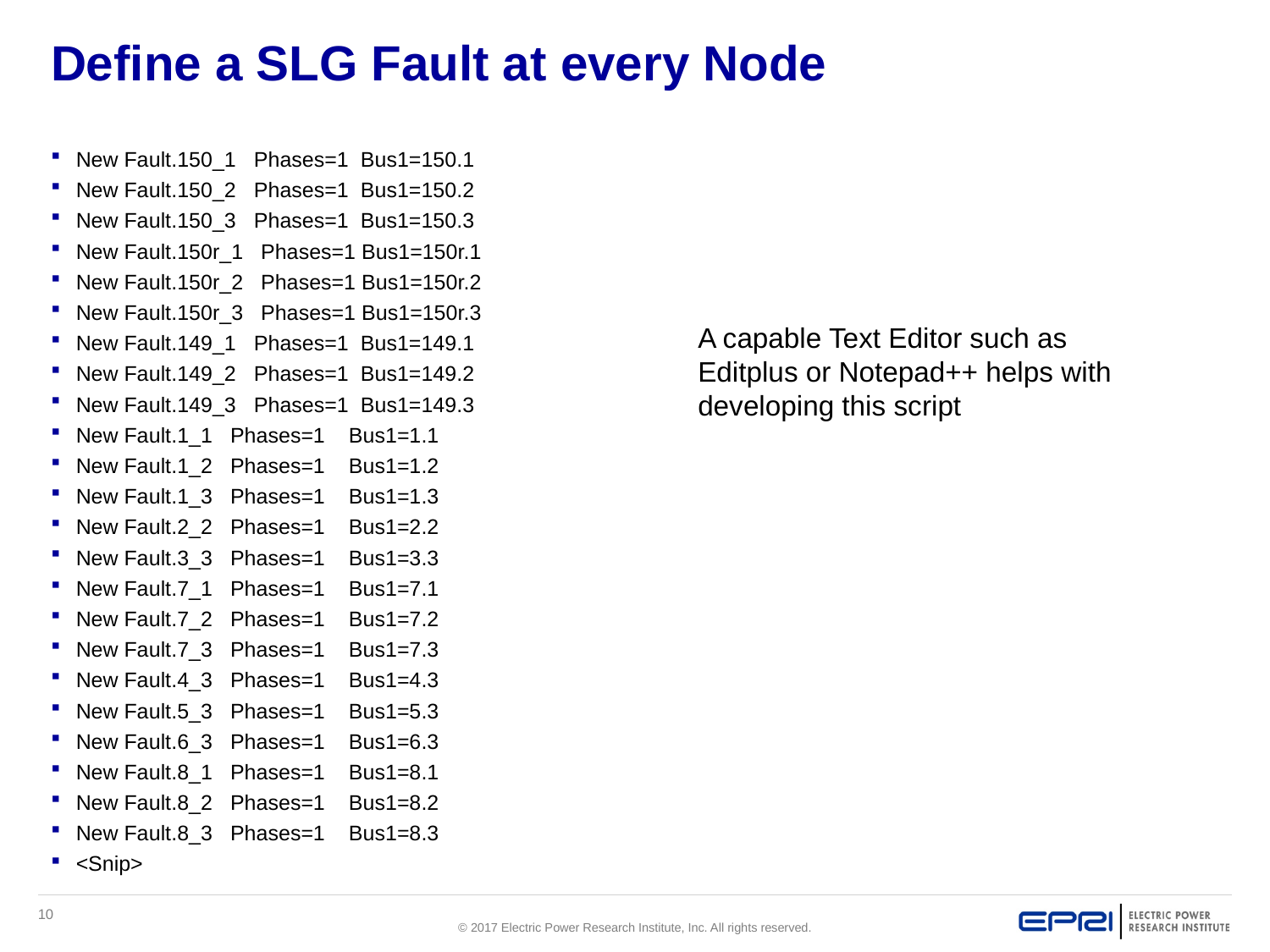

# Define a SLG Fault at every Node
New Fault.150_1   Phases=1  Bus1=150.1
New Fault.150_2   Phases=1  Bus1=150.2
New Fault.150_3   Phases=1  Bus1=150.3
New Fault.150r_1   Phases=1 Bus1=150r.1
New Fault.150r_2   Phases=1 Bus1=150r.2
New Fault.150r_3   Phases=1 Bus1=150r.3
New Fault.149_1   Phases=1  Bus1=149.1
New Fault.149_2   Phases=1  Bus1=149.2
New Fault.149_3   Phases=1  Bus1=149.3
New Fault.1_1   Phases=1    Bus1=1.1
New Fault.1_2   Phases=1    Bus1=1.2
New Fault.1_3   Phases=1    Bus1=1.3
New Fault.2_2   Phases=1    Bus1=2.2
New Fault.3_3   Phases=1    Bus1=3.3
New Fault.7_1   Phases=1    Bus1=7.1
New Fault.7_2   Phases=1    Bus1=7.2
New Fault.7_3   Phases=1    Bus1=7.3
New Fault.4_3   Phases=1    Bus1=4.3
New Fault.5_3   Phases=1    Bus1=5.3
New Fault.6_3   Phases=1    Bus1=6.3
New Fault.8_1   Phases=1    Bus1=8.1
New Fault.8_2   Phases=1    Bus1=8.2
New Fault.8_3   Phases=1    Bus1=8.3
<Snip>
A capable Text Editor such as Editplus or Notepad++ helps with developing this script